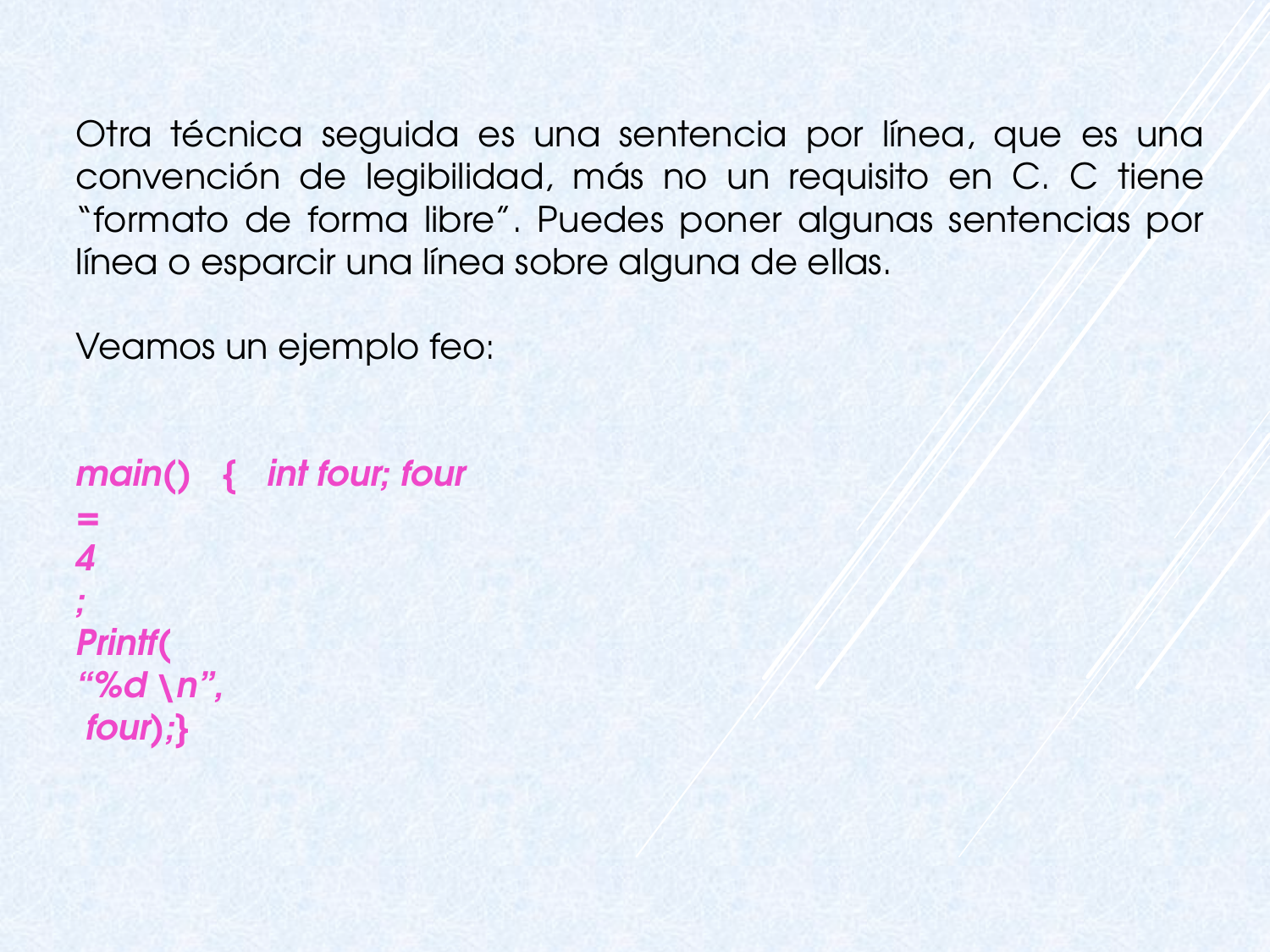

Otra técnica seguida es una sentencia por línea, que es una convención de legibilidad, más no un requisito en C. C tiene “formato de forma libre”. Puedes poner algunas sentencias por línea o esparcir una línea sobre alguna de ellas.

Veamos un ejemplo feo:

main()   {   int four; four
=
4
;
Printf(
“%d \n”,
 four);}